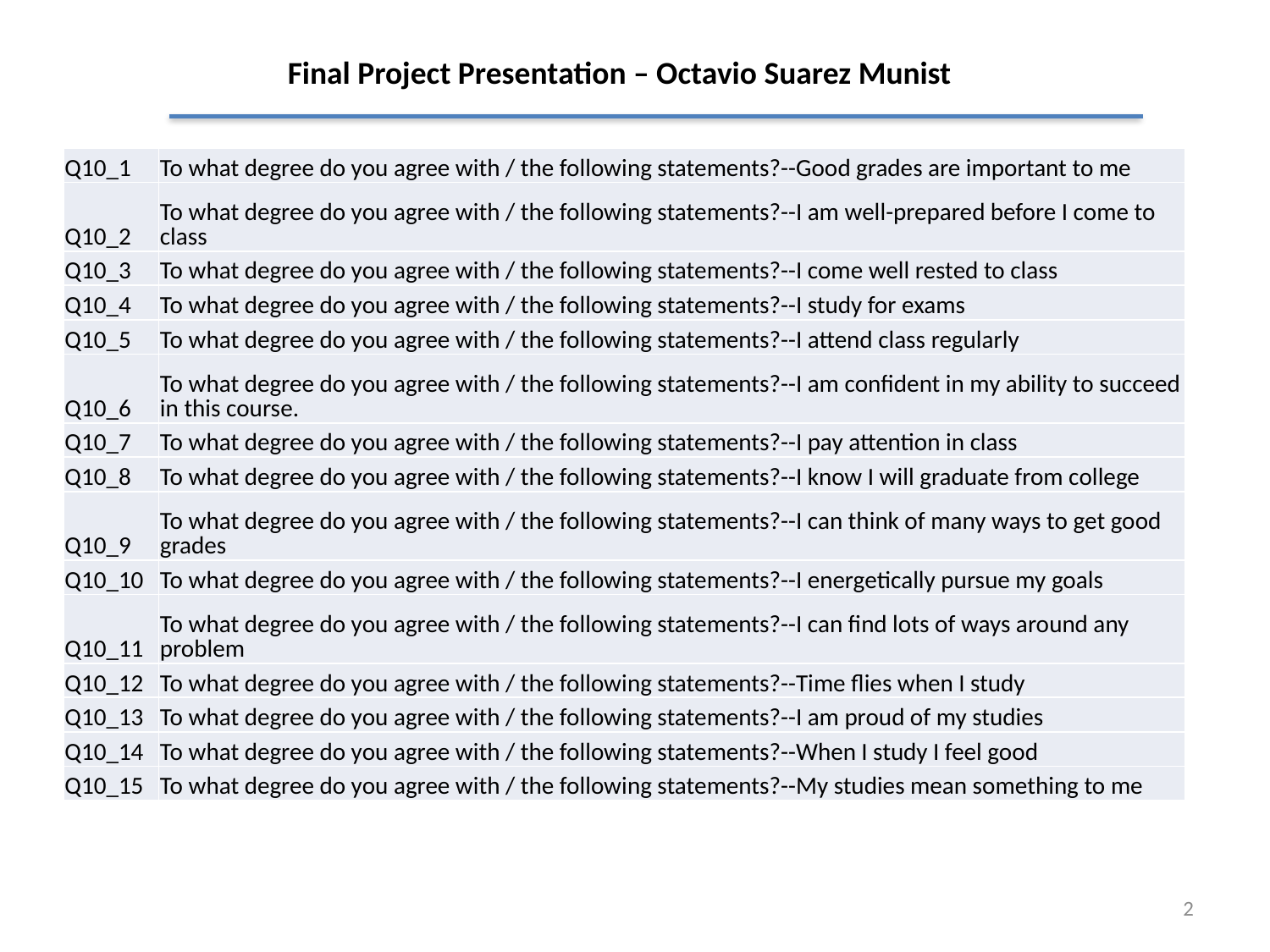

Final Project Presentation – Octavio Suarez Munist
| Q10\_1 | To what degree do you agree with / the following statements?--Good grades are important to me |
| --- | --- |
| Q10\_2 | To what degree do you agree with / the following statements?--I am well-prepared before I come to class |
| Q10\_3 | To what degree do you agree with / the following statements?--I come well rested to class |
| Q10\_4 | To what degree do you agree with / the following statements?--I study for exams |
| Q10\_5 | To what degree do you agree with / the following statements?--I attend class regularly |
| Q10\_6 | To what degree do you agree with / the following statements?--I am confident in my ability to succeed in this course. |
| Q10\_7 | To what degree do you agree with / the following statements?--I pay attention in class |
| Q10\_8 | To what degree do you agree with / the following statements?--I know I will graduate from college |
| Q10\_9 | To what degree do you agree with / the following statements?--I can think of many ways to get good grades |
| Q10\_10 | To what degree do you agree with / the following statements?--I energetically pursue my goals |
| Q10\_11 | To what degree do you agree with / the following statements?--I can find lots of ways around any problem |
| Q10\_12 | To what degree do you agree with / the following statements?--Time flies when I study |
| Q10\_13 | To what degree do you agree with / the following statements?--I am proud of my studies |
| Q10\_14 | To what degree do you agree with / the following statements?--When I study I feel good |
| Q10\_15 | To what degree do you agree with / the following statements?--My studies mean something to me |
2
| V8 | StartDate |
| --- | --- |
| V9 | EndDate |
| V10 | Finished |
| Q1 | Chemistry Study / Spring 2014 - PRESURVEY |
| Q2 | Please Select your school from the list below: |
| Q3 | Previous to this semester, how many semesters have you attended classes / at this university? |
| Q4 | What was your GPA (Grade Point Average) your last semester in / college? |
| Q5 | What grade do you expect to obtain in this class? |
| Q6 | How many credit hours are you taking this semester? |
| Q29 | Please list the other courses you are taking this / semester. |
| Q7 | What is your intended degree? |
| Q8 | Why did you choose to take this course? |
| Q9 | Please rate your overall level of interest in the subject matter of this / course. |
| Q10\_1 | To what degree do you agree with / the following statements?--Good grades are important to me |
| Q10\_2 | To what degree do you agree with / the following statements?--I am well-prepared before I come to class |
| Q10\_3 | To what degree do you agree with / the following statements?--I come well rested to class |
| Q10\_4 | To what degree do you agree with / the following statements?--I study for exams |
| Q10\_5 | To what degree do you agree with / the following statements?--I attend class regularly |
| Q10\_6 | To what degree do you agree with / the following statements?--I am confident in my ability to succeed in this course. |
| Q10\_7 | To what degree do you agree with / the following statements?--I pay attention in class |
| Q10\_8 | To what degree do you agree with / the following statements?--I know I will graduate from college |
| Q10\_9 | To what degree do you agree with / the following statements?--I can think of many ways to get good grades |
| Q10\_10 | To what degree do you agree with / the following statements?--I energetically pursue my goals |
| Q10\_11 | To what degree do you agree with / the following statements?--I can find lots of ways around any problem |
| Q10\_12 | To what degree do you agree with / the following statements?--Time flies when I study |
| Q10\_13 | To what degree do you agree with / the following statements?--I am proud of my studies |
| Q10\_14 | To what degree do you agree with / the following statements?--When I study I feel good |
| Q10\_15 | To what degree do you agree with / the following statements?--My studies mean something to me |
| Q11 | How much time, in hours, do you expect to spend on homework and studying / outside of class per week? |
| Q12 | How many hours per week do you expect to work at a job this semester? |
| Q13 | What is your gender? |
| Q14 | What is your race/ethnicity? Please mark the one box that describes the race/ethnicity category with... |
| Q15 | Is English your first language? |
| Q16 | What is your age? |
| Q17 | What is your intended major? |
| Q18\_1 | Do / you have one or more of the following disabilities or medical conditions that / affects your abilit...-None |
| Q18\_2 | Do / you have one or more of the following disabilities or medical conditions that / affects your abilit...-Attention deficit hyperactivity disorder (ADHD) |
| Q18\_3 | Do / you have one or more of the following disabilities or medical conditions that / affects your abilit...-Autism spectrum/Asperger’s Syndrome |
| Q18\_4 | Do / you have one or more of the following disabilities or medical conditions that / affects your abilit...-Chronic illness (e.g., cancer, diabetes, autoimmune disorder) |
| Q18\_5 | Do / you have one or more of the following disabilities or medical conditions that / affects your abilit...-Learning disability (e.g., dyslexia) |
| Q18\_6 | Do / you have one or more of the following disabilities or medical conditions that / affects your abilit...-Physical disability (e.g., sight, hearing) |
| Q18\_7 | Do / you have one or more of the following disabilities or medical conditions that / affects your abilit...-Psychological disorder (e.g., depression, bipolar disorder) |
| Q18\_8 | Do / you have one or more of the following disabilities or medical conditions that / affects your abilit...-Other |
| Q19\_1 | Have you ever taken General Chemistry before? (Please select all that apply)-No, this is the first time |
| Q19\_2 | Have you ever taken General Chemistry before? (Please select all that apply)-Yes, in High School |
| Q19\_3 | Have you ever taken General Chemistry before? (Please select all that apply)-Yes, in college and received the following grade (A-F or Withdrew or Incomplete) |
| Q19\_3\_TEXT | Have you ever taken General Chemistry before? (Please select all that apply)-Yes, in college and received the following grade (A-F or Withdrew or Incomplete)-TEXT |
| Q20\_1 | To what degree do you agree with / the following statements?--I regularly use a computer or iPad or similar device when in class |
| Q20\_2 | To what degree do you agree with / the following statements?--Using online materials helps me in my studies |
| Q20\_3 | To what degree do you agree with / the following statements?--I have used online learning materials regularly in high school and college |
| Q21 | Are you using or have you used an online homework system in other / courses ? If yes, please list these. |
| Q22 | How do you think the use of technology will affect your level of / interest in this course? |
| Q23 | How do you think the use of technology will affect your level of / engagement in this course? |
| Q24 | Compared to your peers, how would you rate your ability with / computers? |